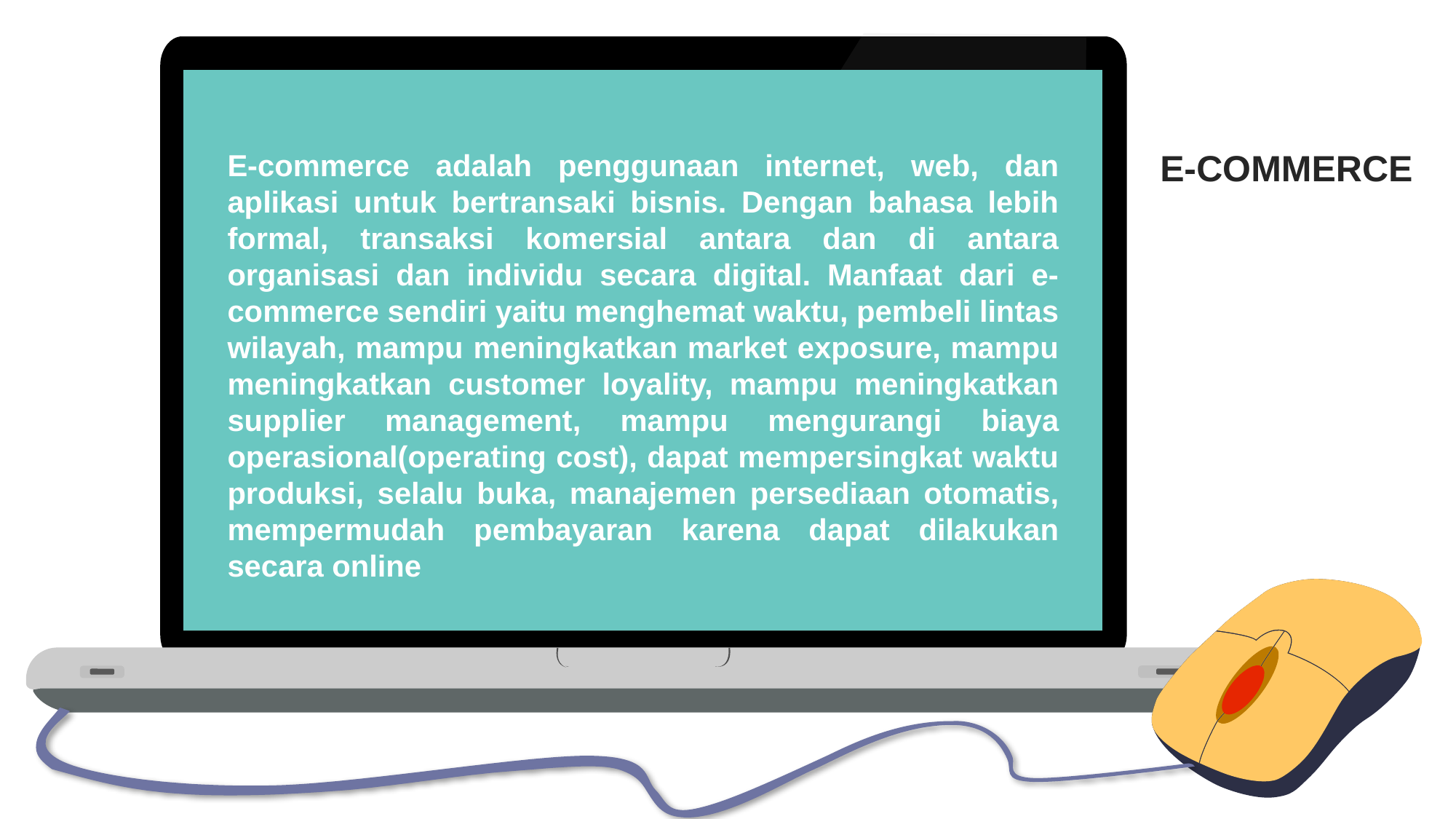

E-COMMERCE
E-commerce adalah penggunaan internet, web, dan aplikasi untuk bertransaki bisnis. Dengan bahasa lebih formal, transaksi komersial antara dan di antara organisasi dan individu secara digital. Manfaat dari e-commerce sendiri yaitu menghemat waktu, pembeli lintas wilayah, mampu meningkatkan market exposure, mampu meningkatkan customer loyality, mampu meningkatkan supplier management, mampu mengurangi biaya operasional(operating cost), dapat mempersingkat waktu produksi, selalu buka, manajemen persediaan otomatis, mempermudah pembayaran karena dapat dilakukan secara online